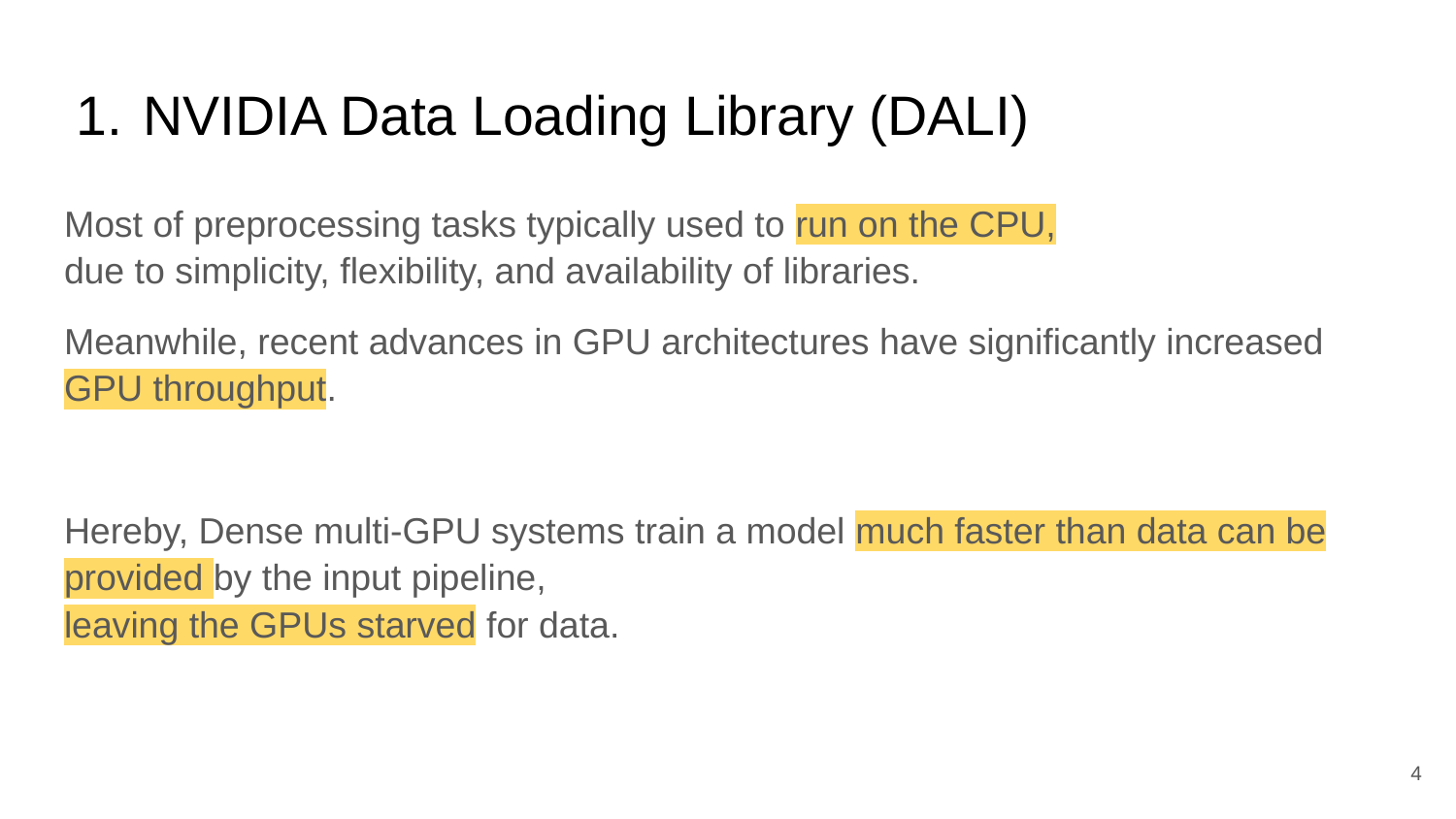

# NVIDIA Data Loading Library (DALI)

Most of preprocessing tasks typically used to run on the CPU,
due to simplicity, flexibility, and availability of libraries.
Meanwhile, recent advances in GPU architectures have significantly increased GPU throughput.

Hereby, Dense multi-GPU systems train a model much faster than data can be provided by the input pipeline,
leaving the GPUs starved for data.
4